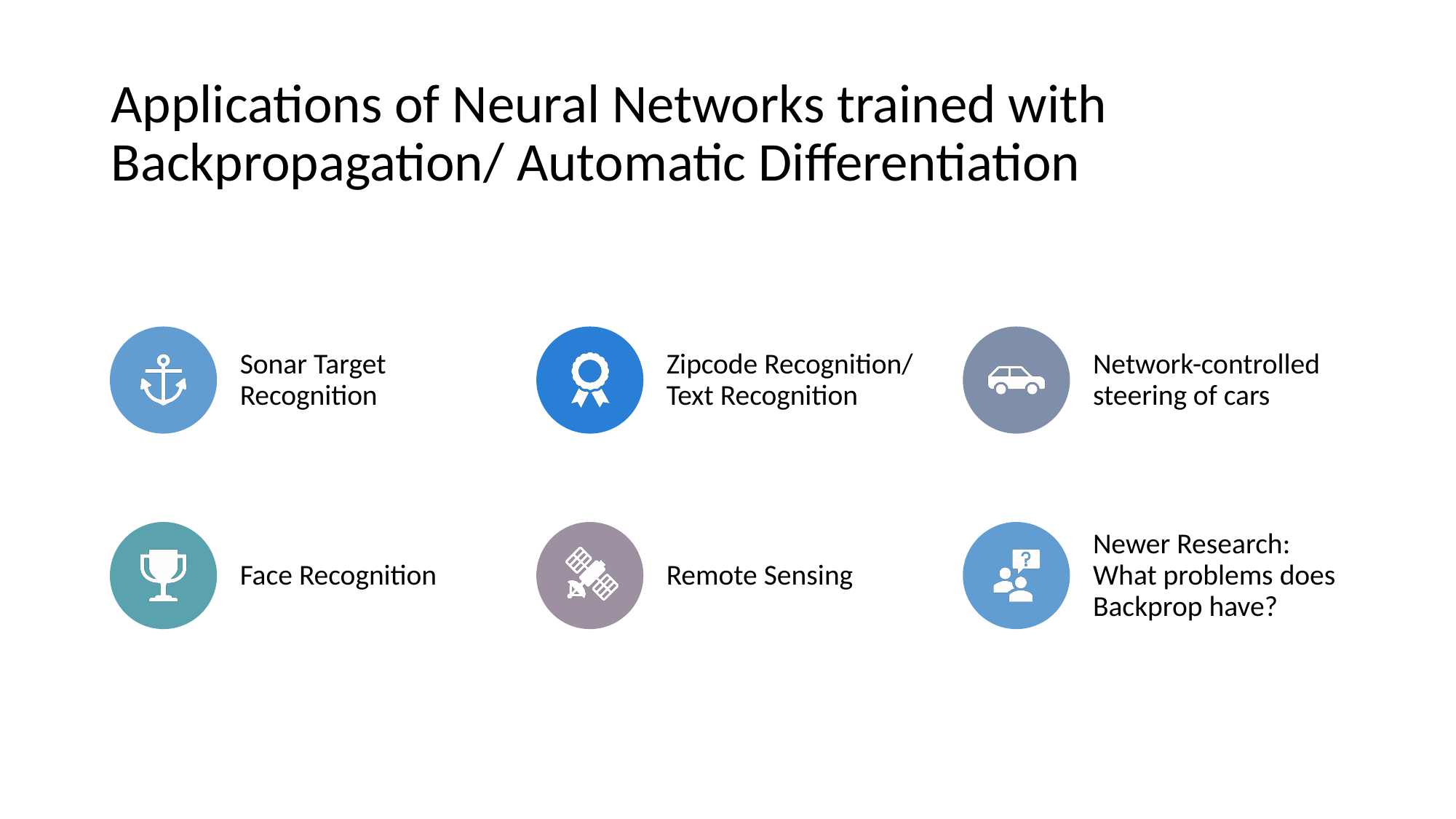

# Applications of Neural Networks trained with Backpropagation/ Automatic Differentiation
Sonar Target Recognition
Zipcode Recognition/ Text Recognition
Network-controlled steering of cars
Face Recognition
Remote Sensing
Newer Research: What problems does Backprop have?